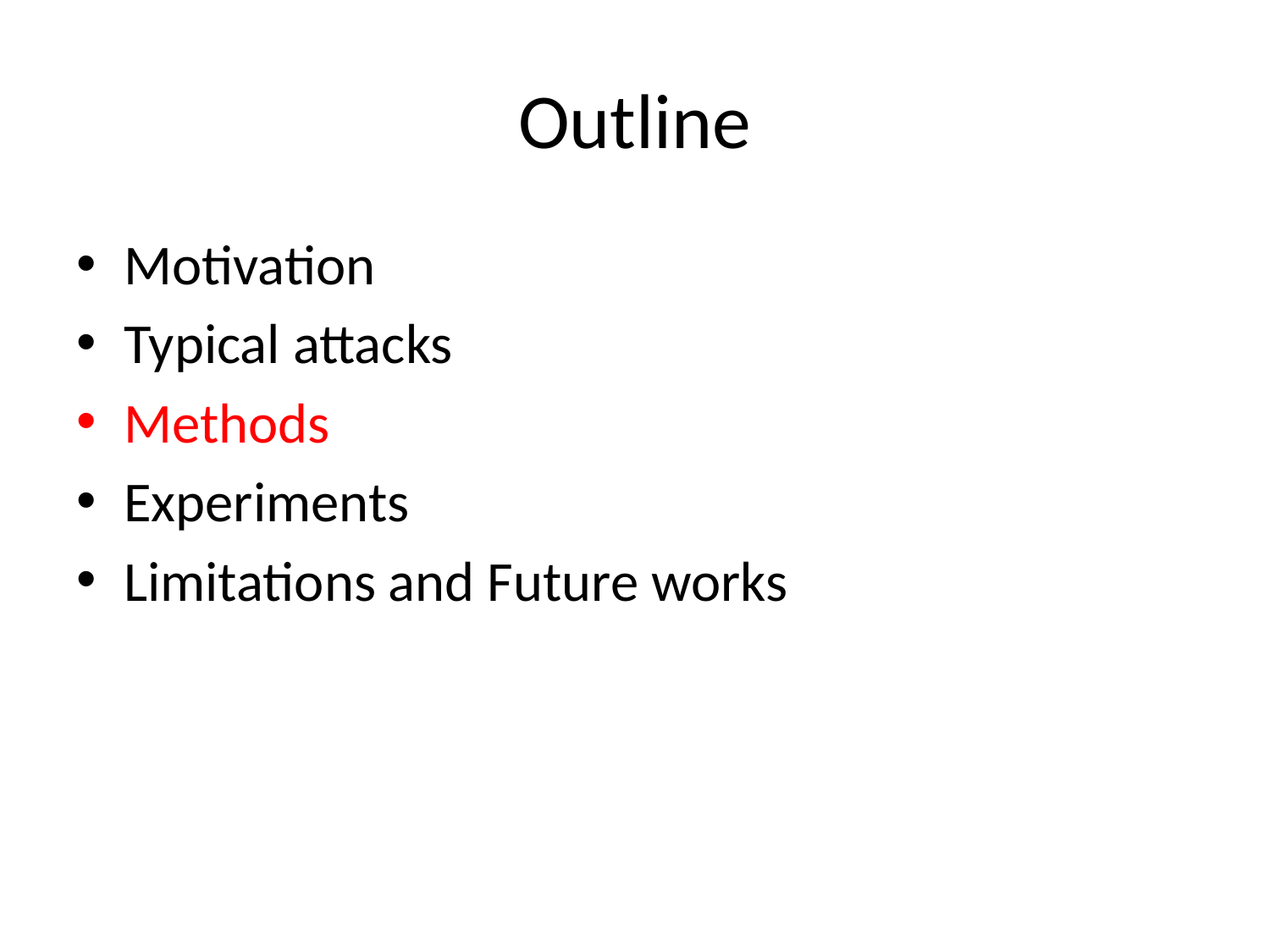

# Outline
Motivation
Typical attacks
Methods
Experiments
Limitations and Future works